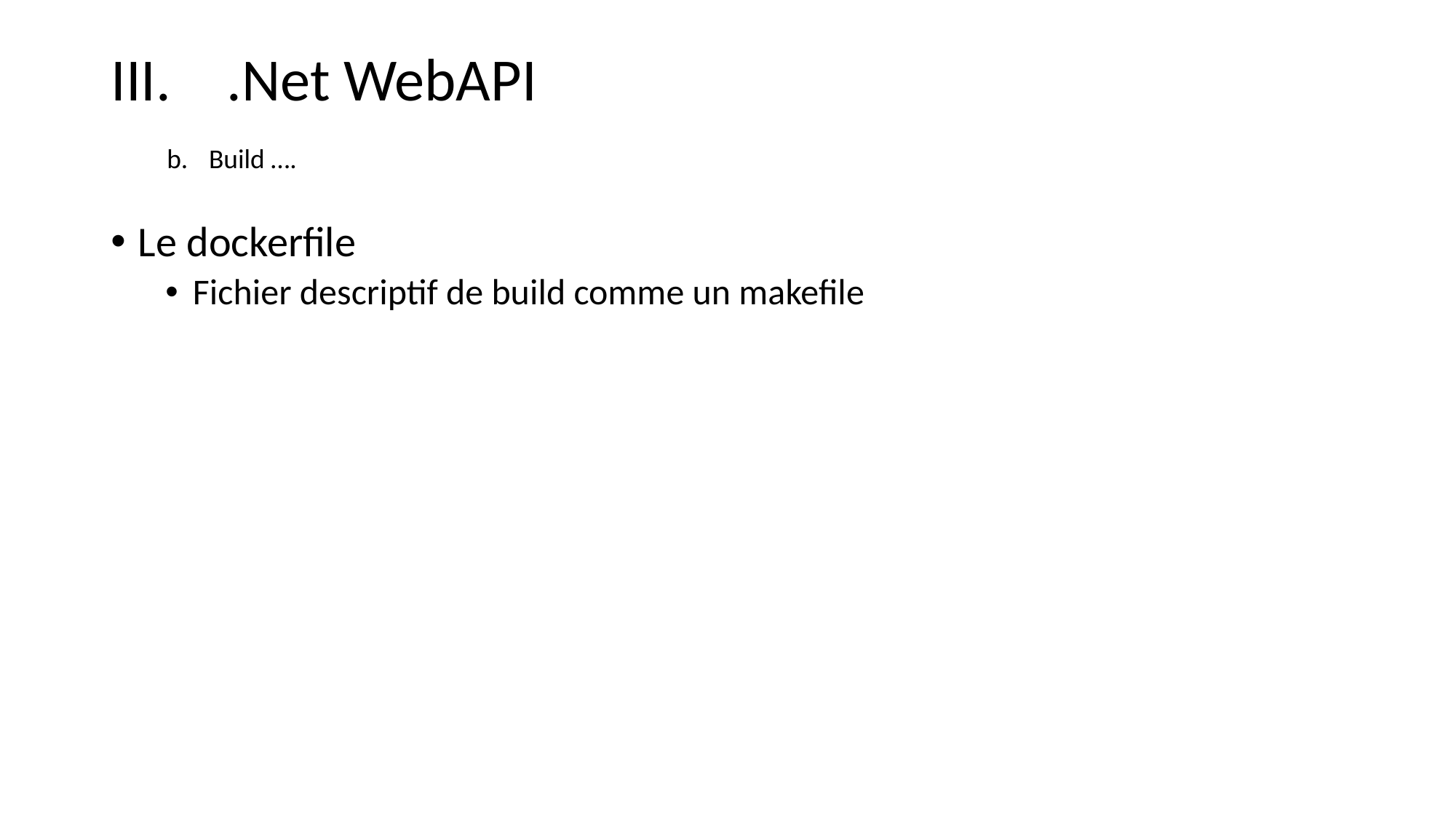

# .Net WebAPI
Build ….
Le dockerfile
Fichier descriptif de build comme un makefile